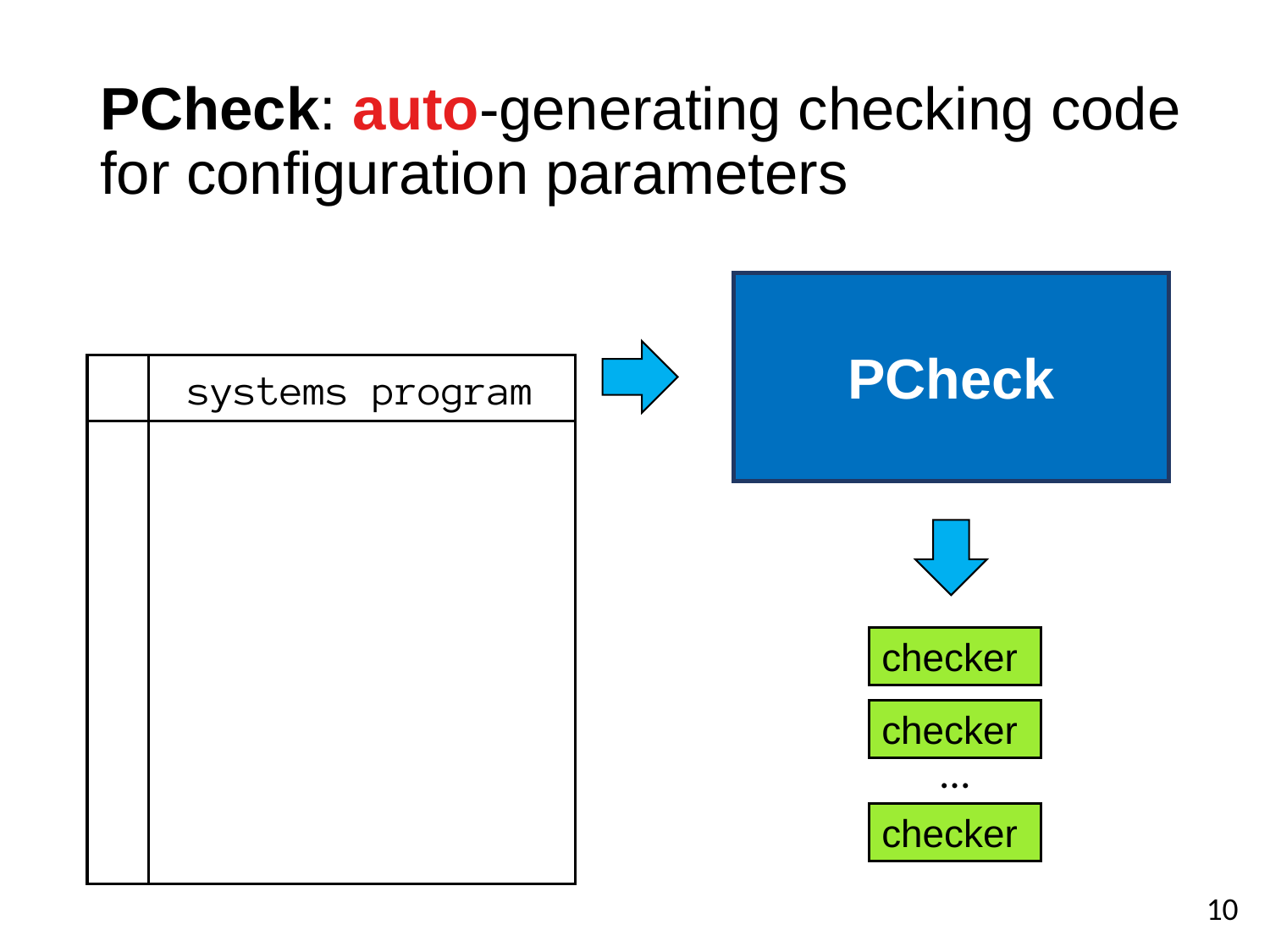

# PCheck: auto-generating checking code for configuration parameters
PCheck

systems program

checker
…
checker
checker
10